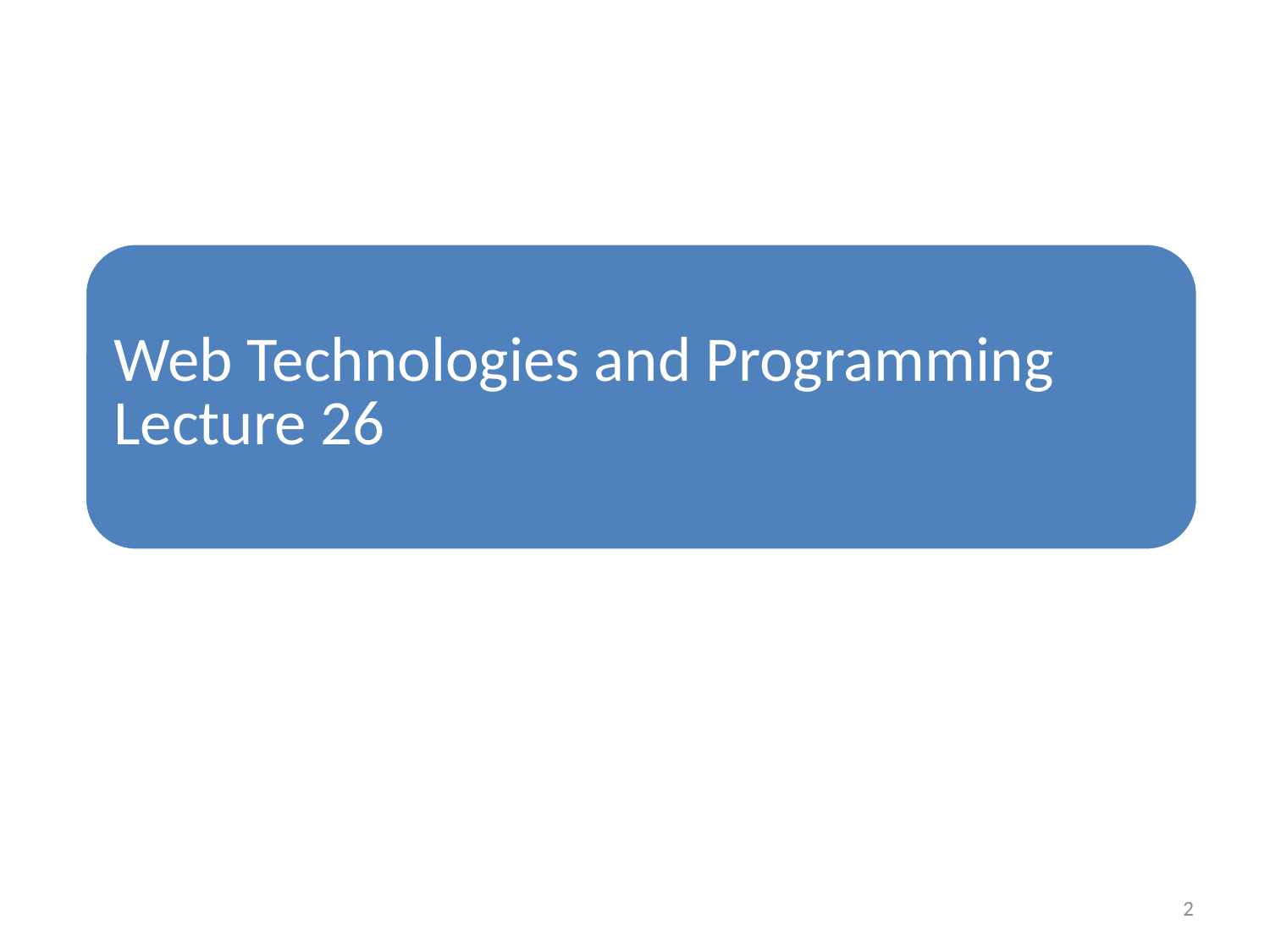

Web Technologies and Programming
Lecture 26
2